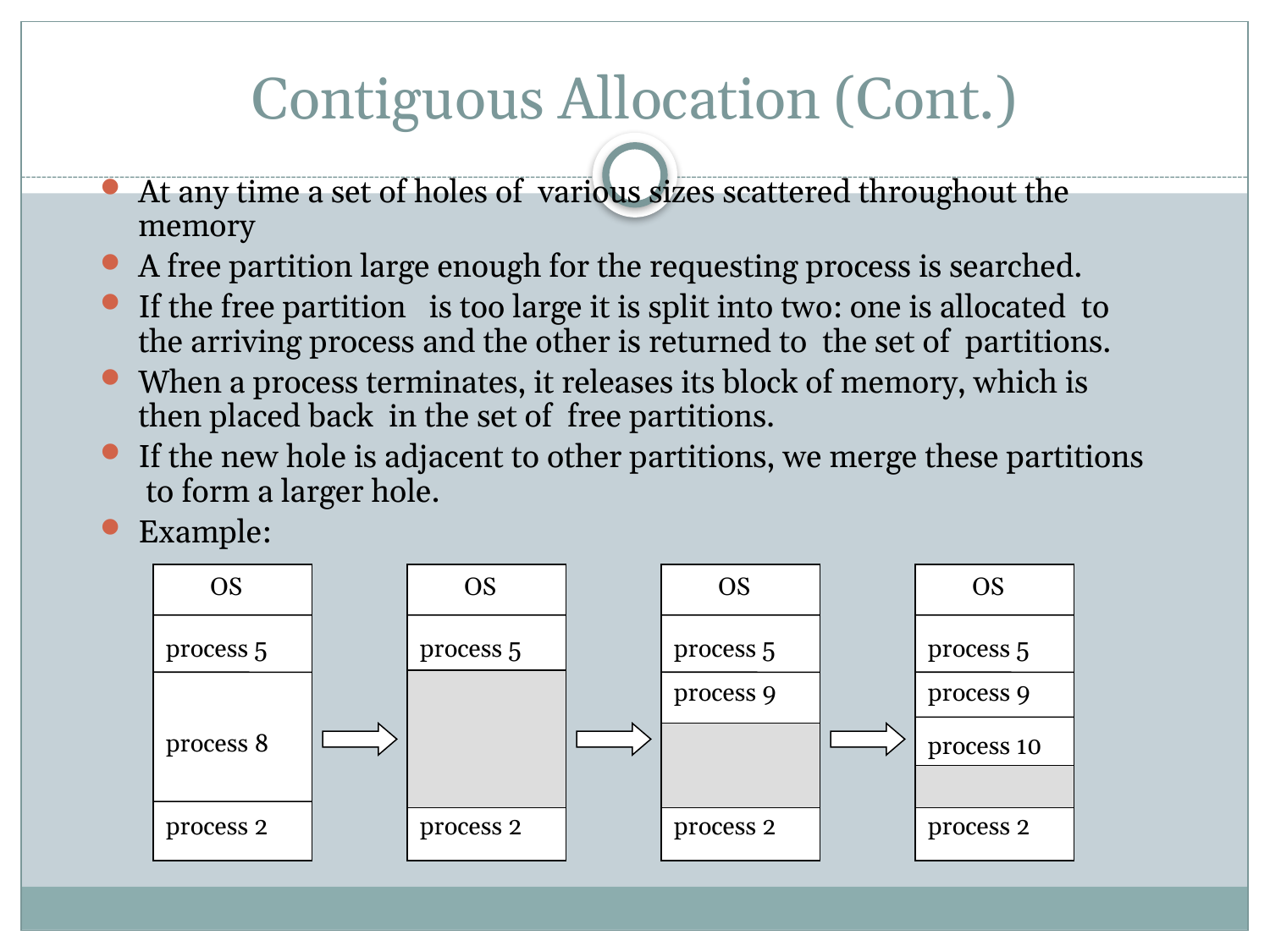

# Contiguous Allocation (Cont.)
At any time a set of holes of  various sizes scattered throughout the memory
A free partition large enough for the requesting process is searched.
If the free partition   is too large it is split into two: one is allocated  to the arriving process and the other is returned to  the set of  partitions.
When a process terminates, it releases its block of memory, which is then placed back  in the set of  free partitions.
If the new hole is adjacent to other partitions, we merge these partitions  to form a larger hole.
Example:

OS

OS

OS

OS

process 5
process 5
process 5
process 5

process 9
process 9

process 8

process 10

process 2
process 2
process 2
process 2